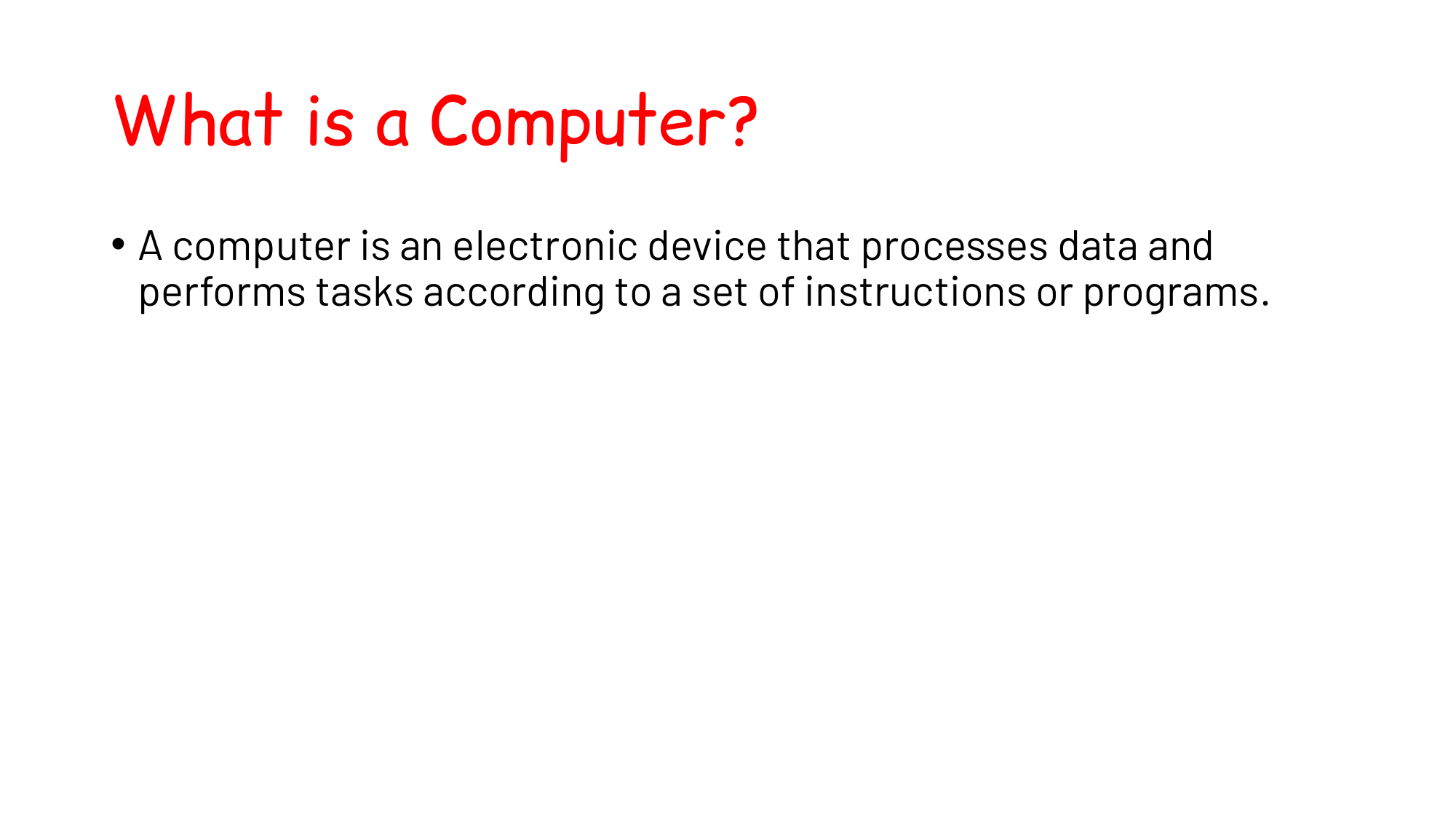

# What is a Computer?
A computer is an electronic device that processes data and performs tasks according to a set of instructions or programs.